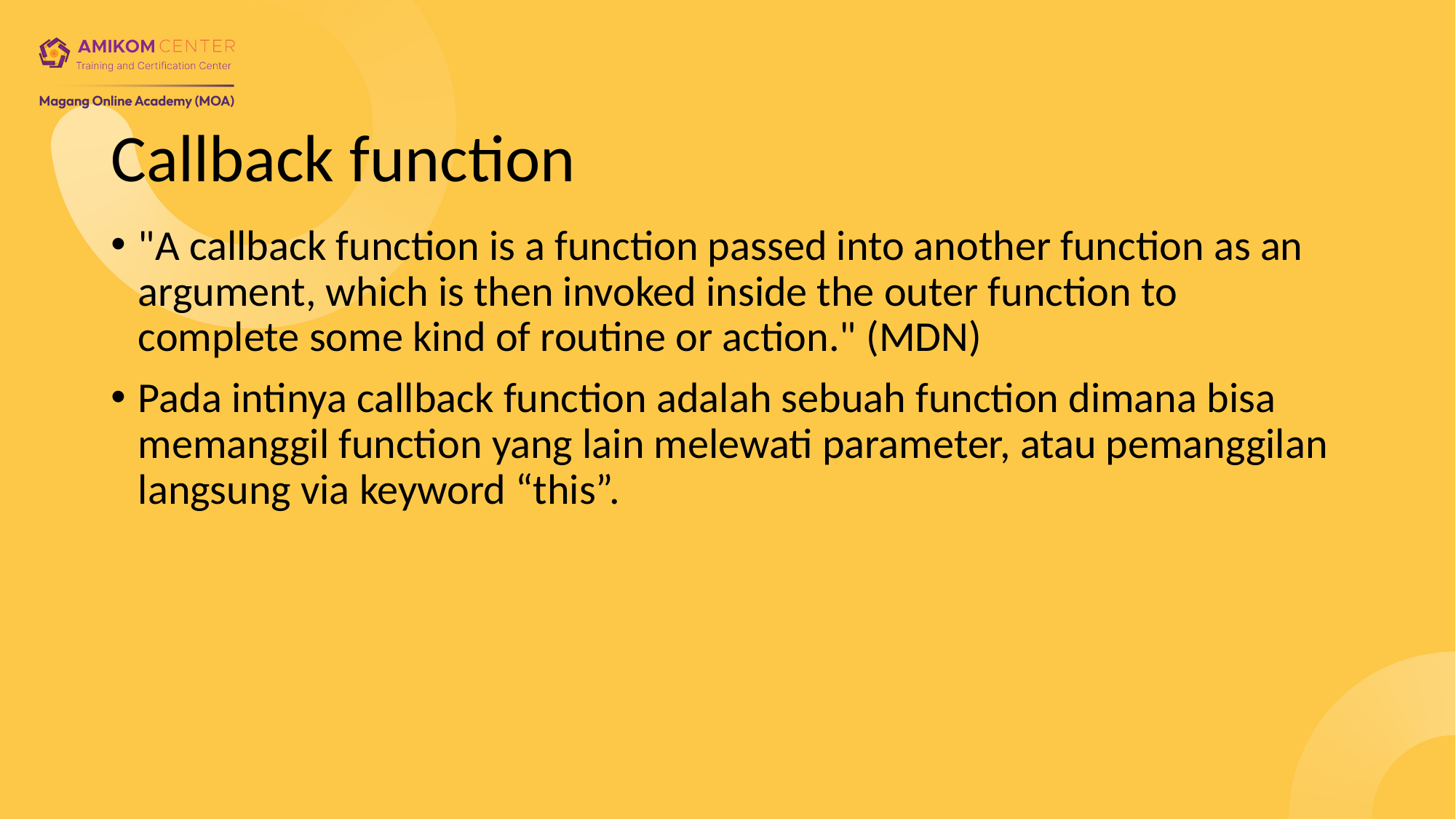

# Callback function
"A callback function is a function passed into another function as an argument, which is then invoked inside the outer function to complete some kind of routine or action." (MDN)
Pada intinya callback function adalah sebuah function dimana bisa memanggil function yang lain melewati parameter, atau pemanggilan langsung via keyword “this”.